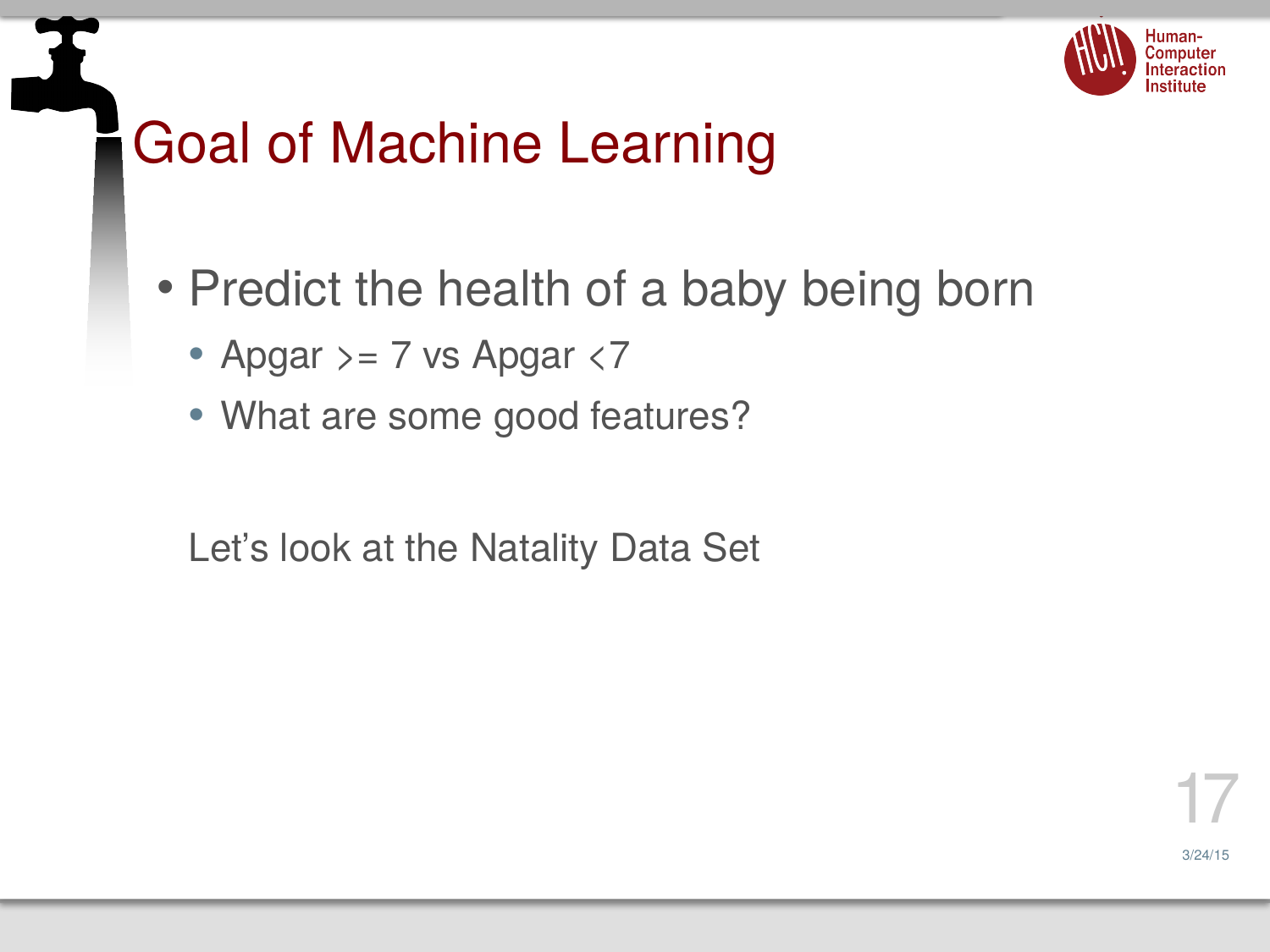

# Goal of Machine Learning
Predict the health of a baby being born
Apgar >= 7 vs Apgar <7
What are some good features?

Let’s look at the Natality Data Set

17
3/24/15